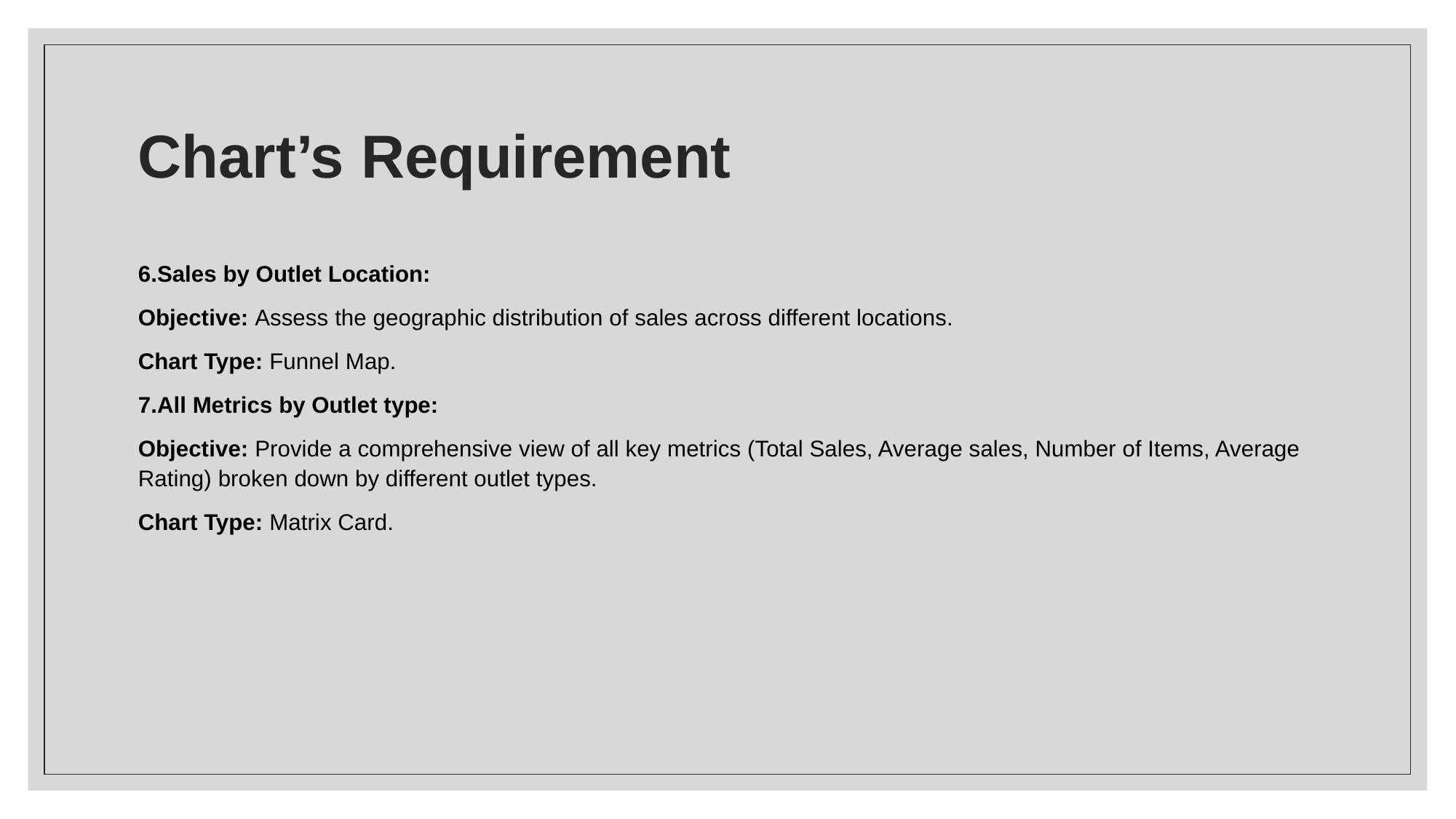

# Chart’s Requirement
6.Sales by Outlet Location:
Objective: Assess the geographic distribution of sales across different locations.
Chart Type: Funnel Map.
7.All Metrics by Outlet type:
Objective: Provide a comprehensive view of all key metrics (Total Sales, Average sales, Number of Items, Average Rating) broken down by different outlet types.
Chart Type: Matrix Card.